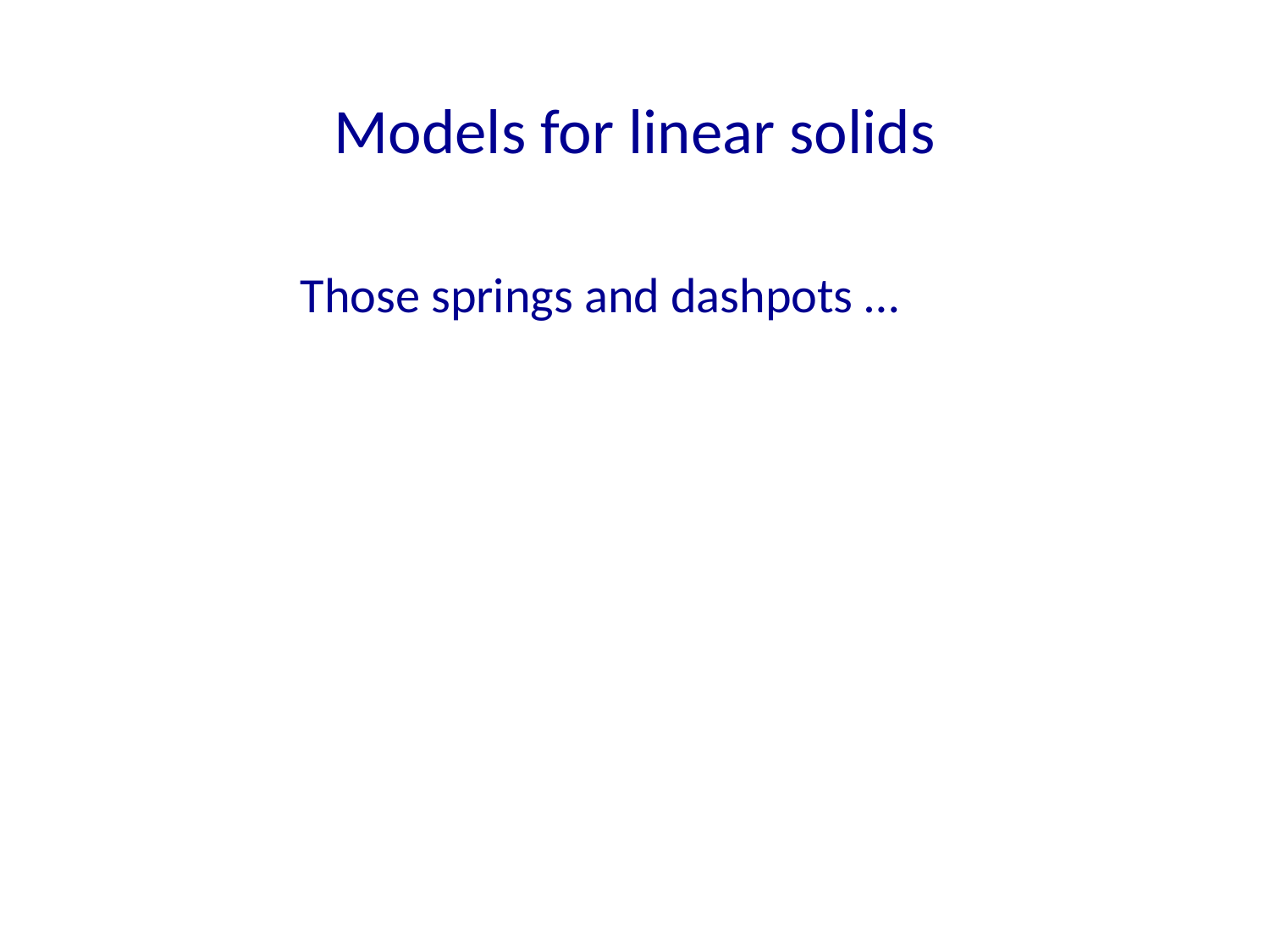

# Models for linear solids
Those springs and dashpots …